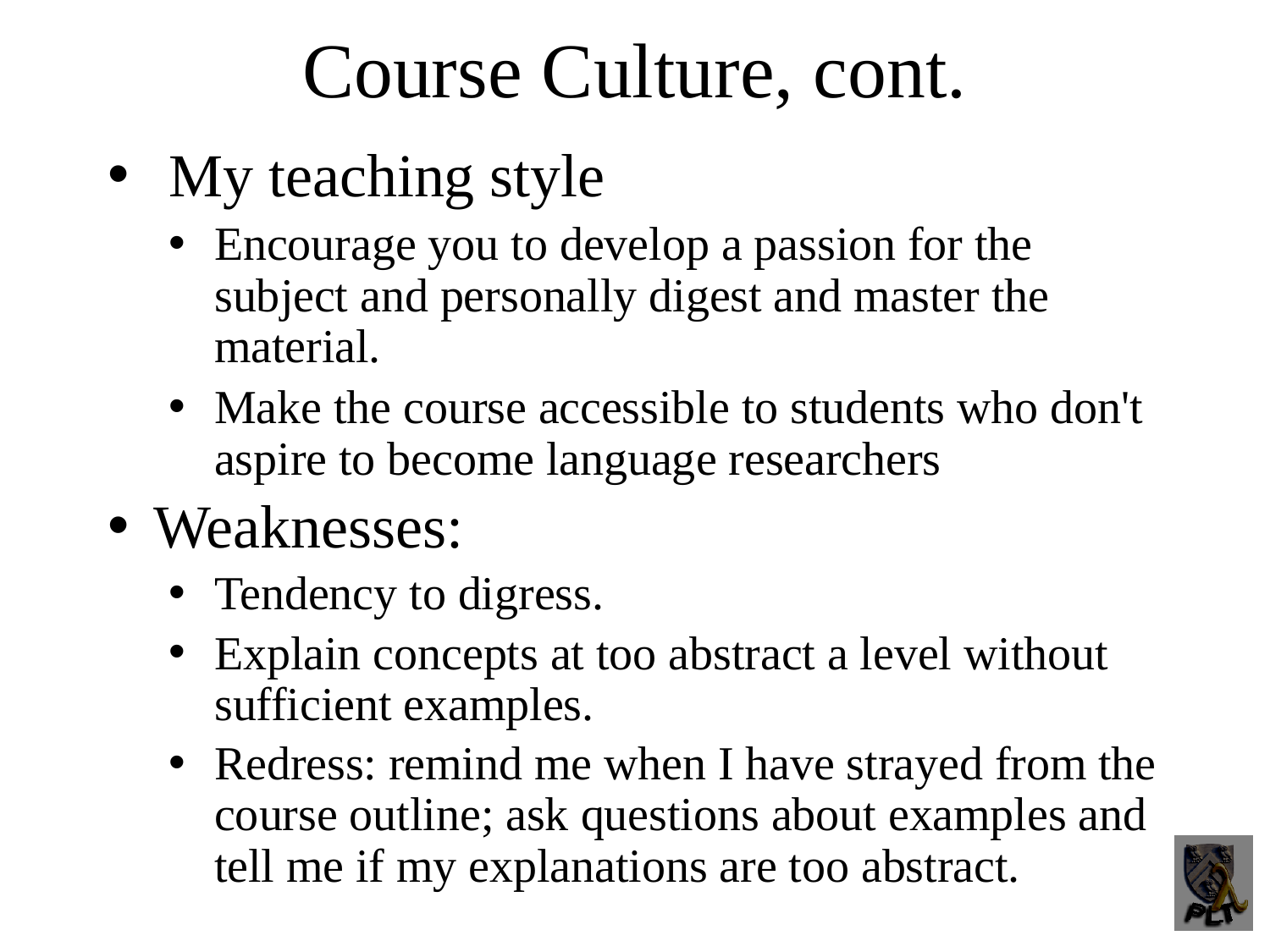

Course Culture, cont.
My teaching style
Encourage you to develop a passion for the subject and personally digest and master the material.
Make the course accessible to students who don't aspire to become language researchers‏
Weaknesses:
Tendency to digress.
Explain concepts at too abstract a level without sufficient examples.
Redress: remind me when I have strayed from the course outline; ask questions about examples and tell me if my explanations are too abstract.